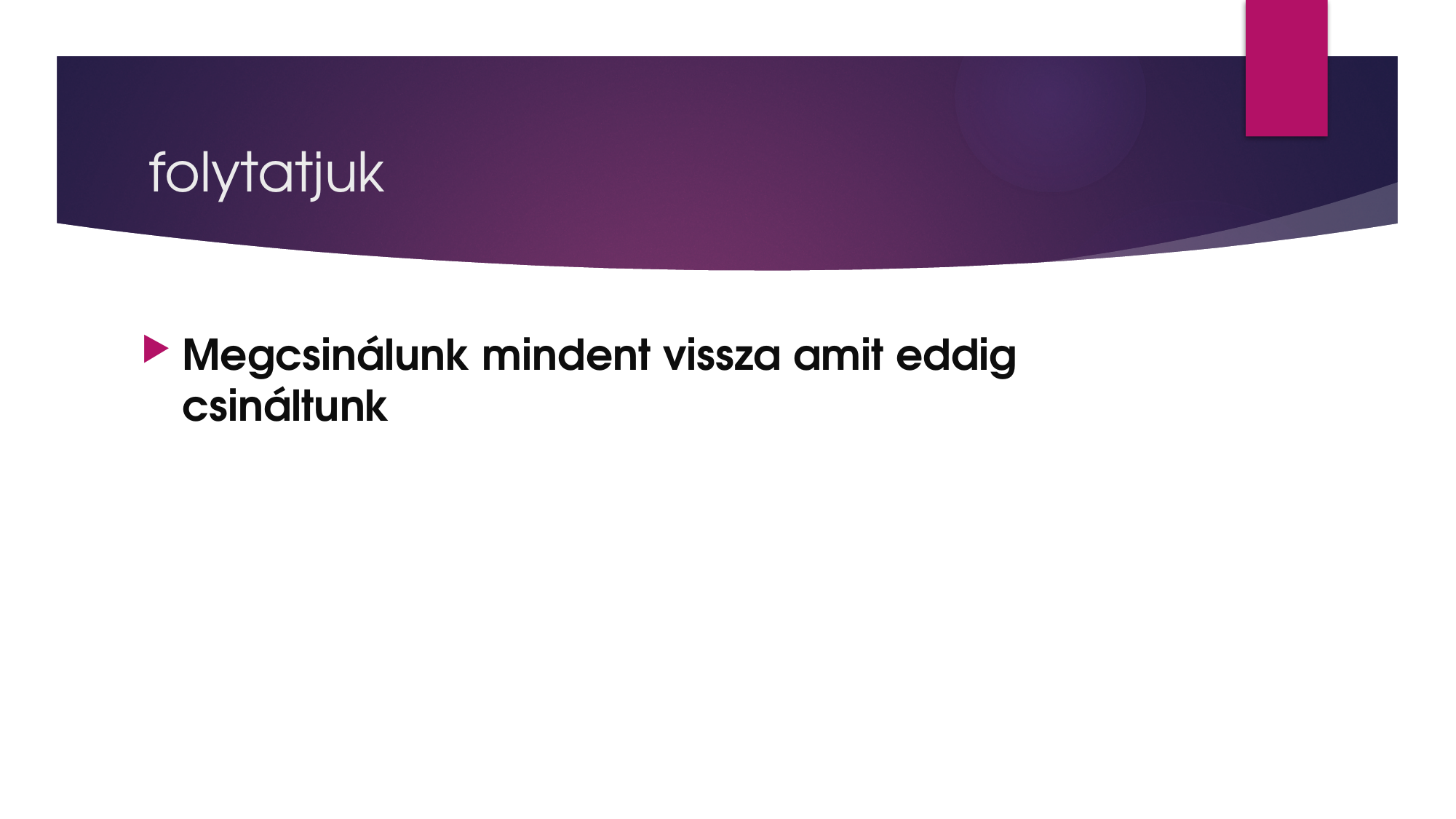

# folytatjuk
Megcsinálunk mindent vissza amit eddig csináltunk